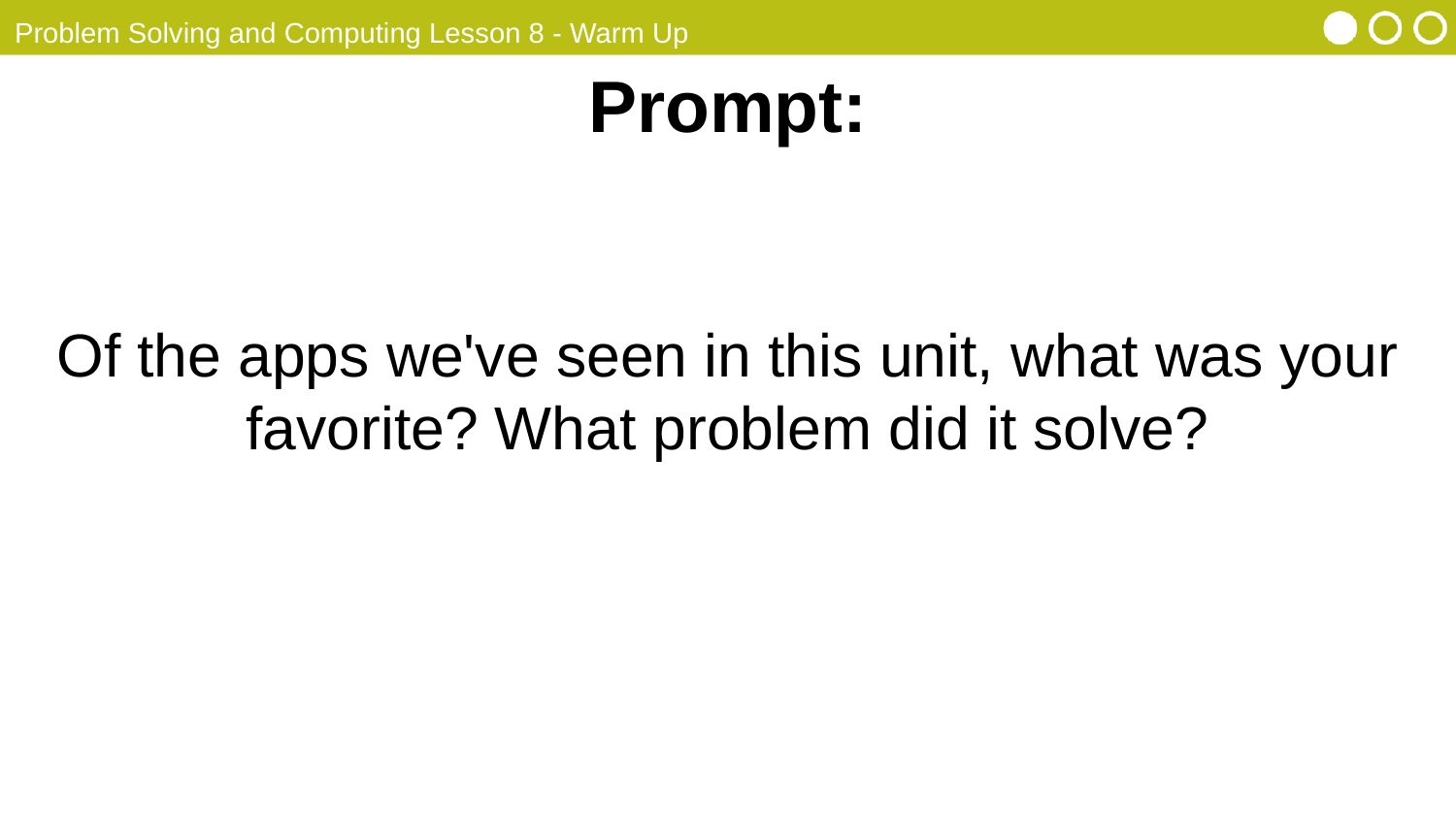

Problem Solving and Computing Lesson 8 - Warm Up
Prompt:

Of the apps we've seen in this unit, what was your favorite? What problem did it solve?